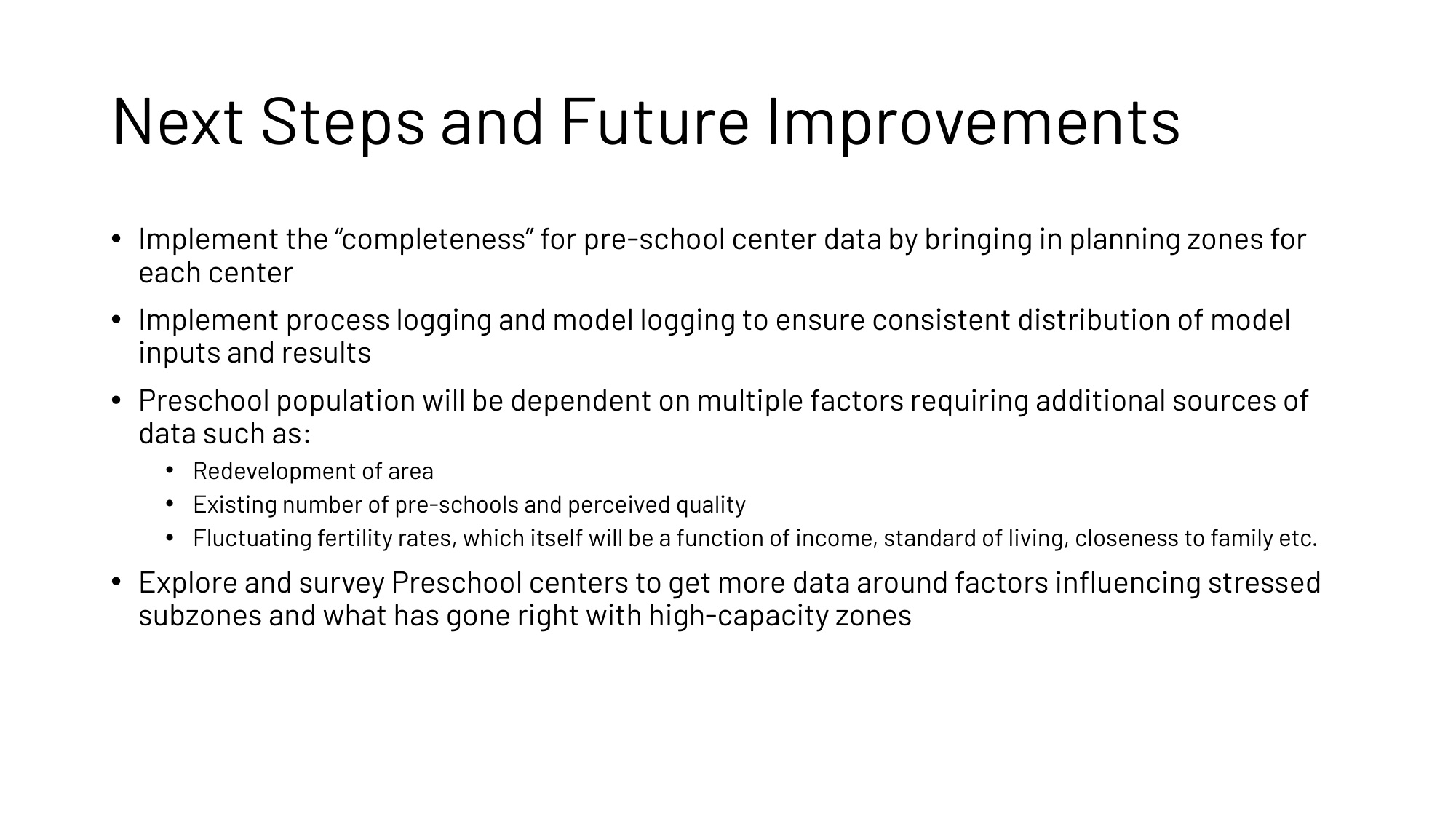

# Next Steps and Future Improvements
Implement the “completeness” for pre-school center data by bringing in planning zones for each center
Implement process logging and model logging to ensure consistent distribution of model inputs and results
Preschool population will be dependent on multiple factors requiring additional sources of data such as:
Redevelopment of area
Existing number of pre-schools and perceived quality
Fluctuating fertility rates, which itself will be a function of income, standard of living, closeness to family etc.
Explore and survey Preschool centers to get more data around factors influencing stressed subzones and what has gone right with high-capacity zones